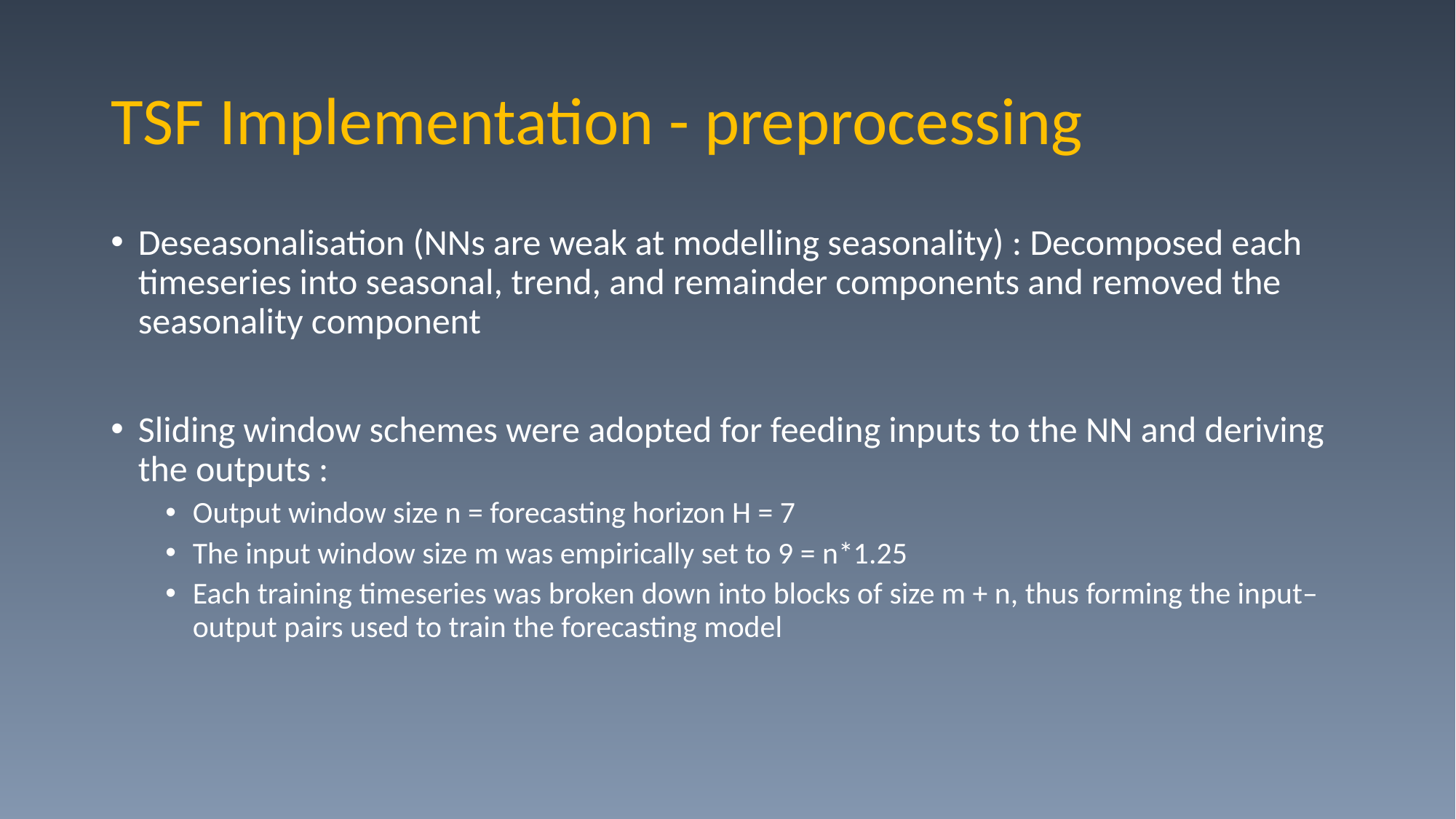

# TSF Implementation - preprocessing
Deseasonalisation (NNs are weak at modelling seasonality) : Decomposed each timeseries into seasonal, trend, and remainder components and removed the seasonality component

Sliding window schemes were adopted for feeding inputs to the NN and deriving the outputs :
Output window size n = forecasting horizon H = 7
The input window size m was empirically set to 9 = n*1.25
Each training timeseries was broken down into blocks of size m + n, thus forming the input–output pairs used to train the forecasting model